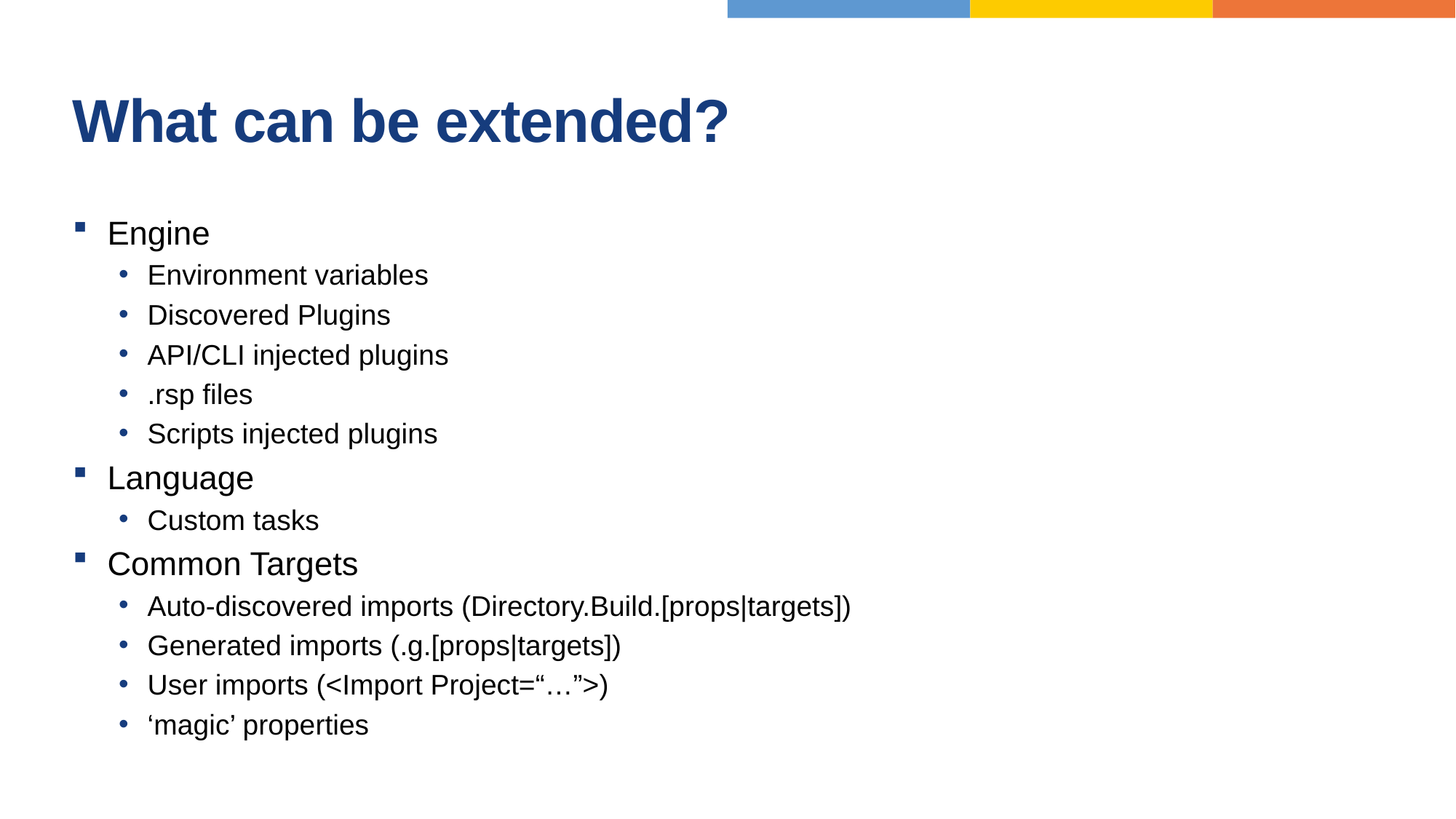

# What can be extended?
Engine
Environment variables
Discovered Plugins
API/CLI injected plugins
.rsp files
Scripts injected plugins
Language
Custom tasks
Common Targets
Auto-discovered imports (Directory.Build.[props|targets])
Generated imports (.g.[props|targets])
User imports (<Import Project=“…”>)
‘magic’ properties